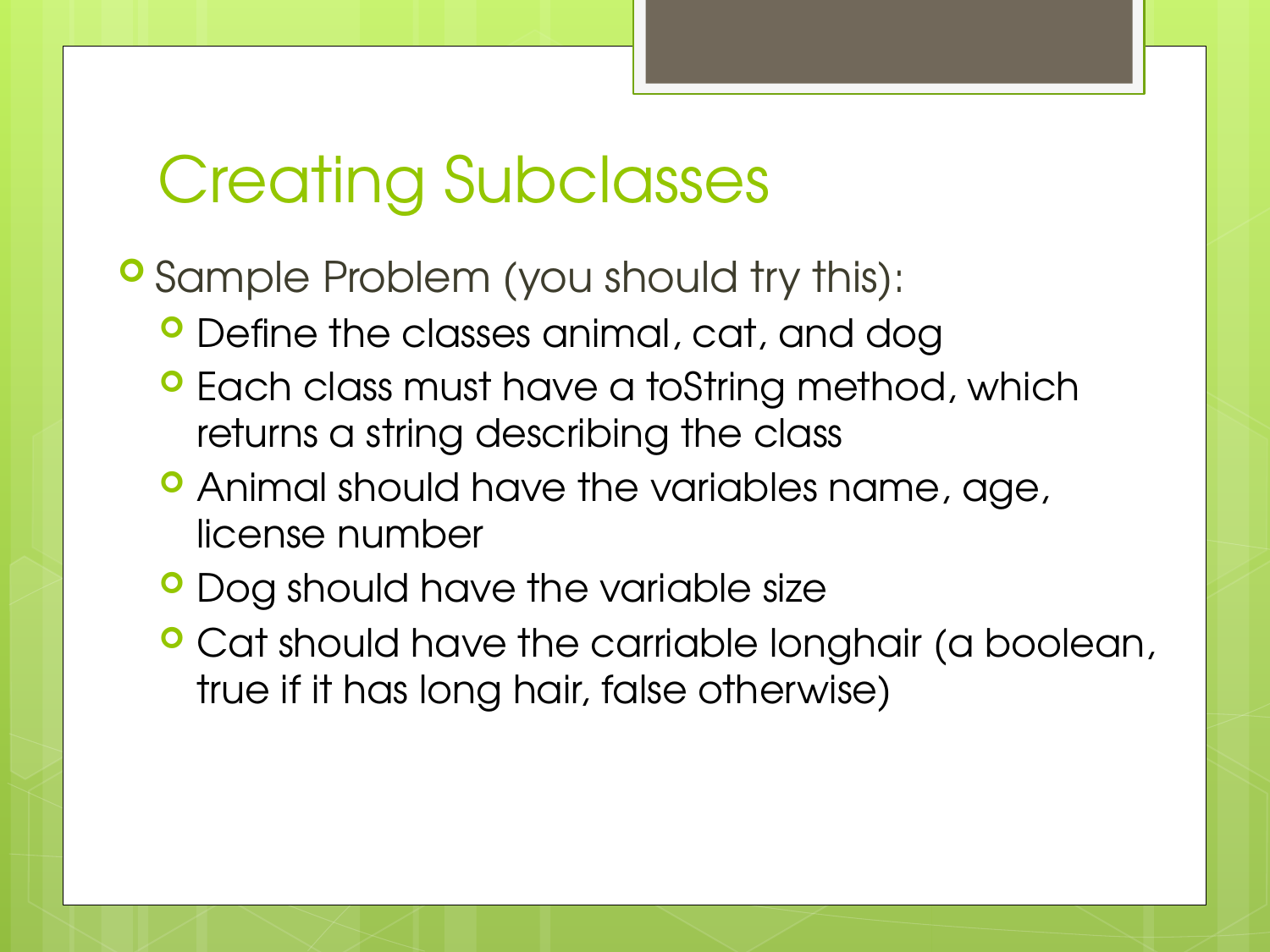

# Creating Subclasses
Sample Problem (you should try this):
Define the classes animal, cat, and dog
Each class must have a toString method, which returns a string describing the class
Animal should have the variables name, age, license number
Dog should have the variable size
Cat should have the carriable longhair (a boolean, true if it has long hair, false otherwise)